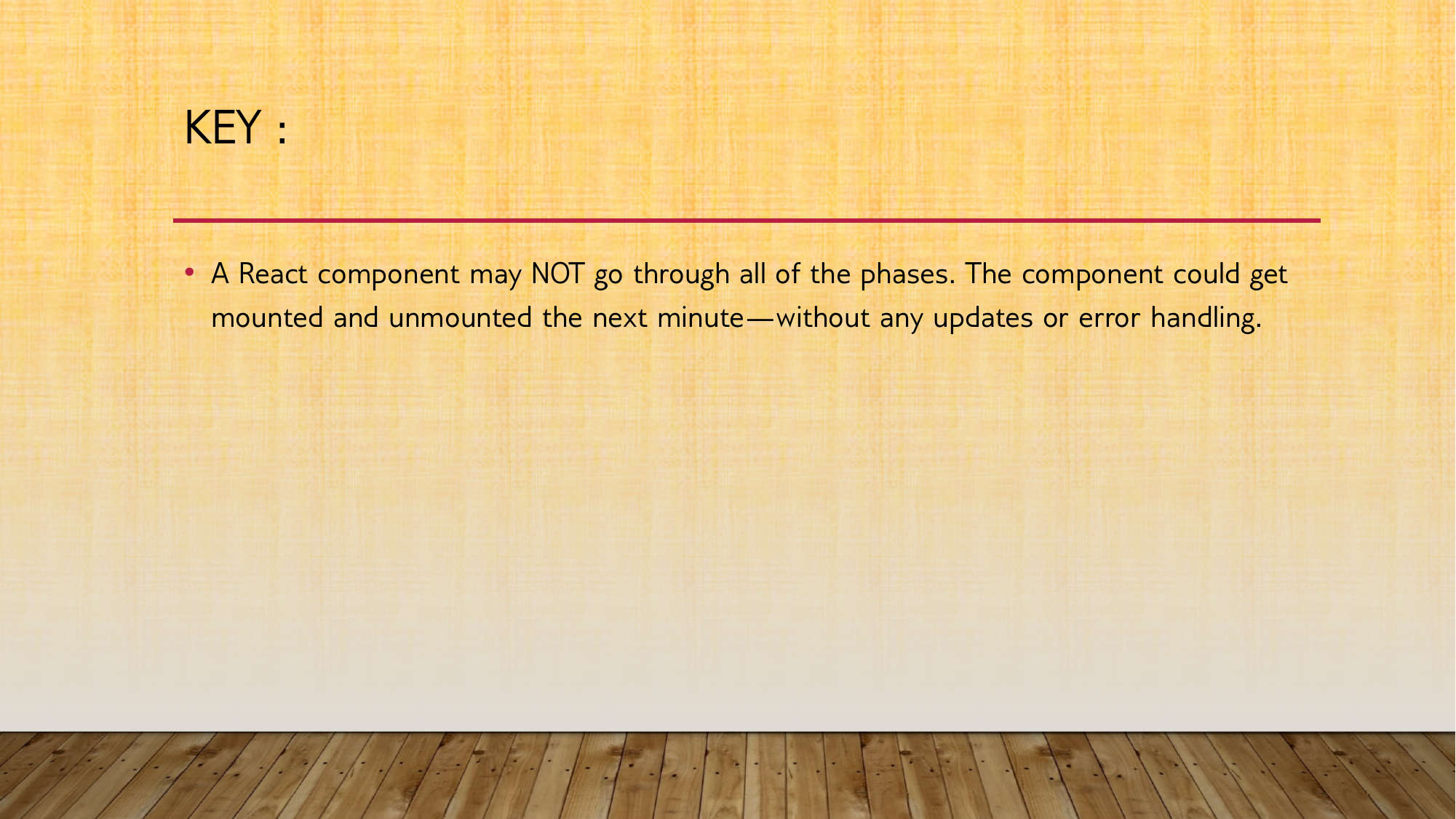

# Key :
A React component may NOT go through all of the phases. The component could get mounted and unmounted the next minute — without any updates or error handling.